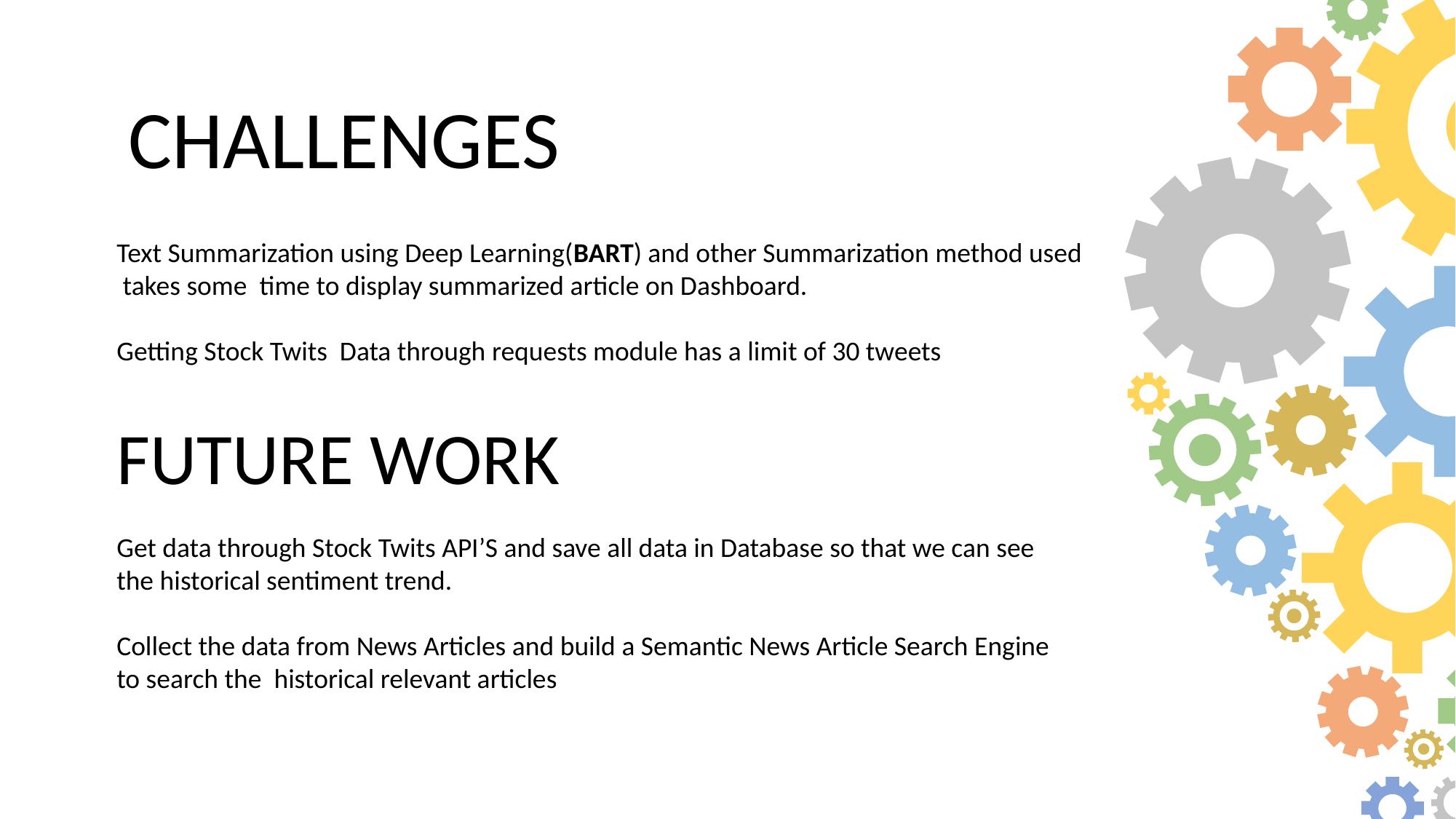

CHALLENGES
Text Summarization using Deep Learning(BART) and other Summarization method used  takes some  time to display summarized article on Dashboard.

Getting Stock Twits  Data through requests module has a limit of 30 tweets

FUTURE WORK
Get data through Stock Twits API’S and save all data in Database so that we can see the historical sentiment trend.

Collect the data from News Articles and build a Semantic News Article Search Engine to search the  historical relevant articles